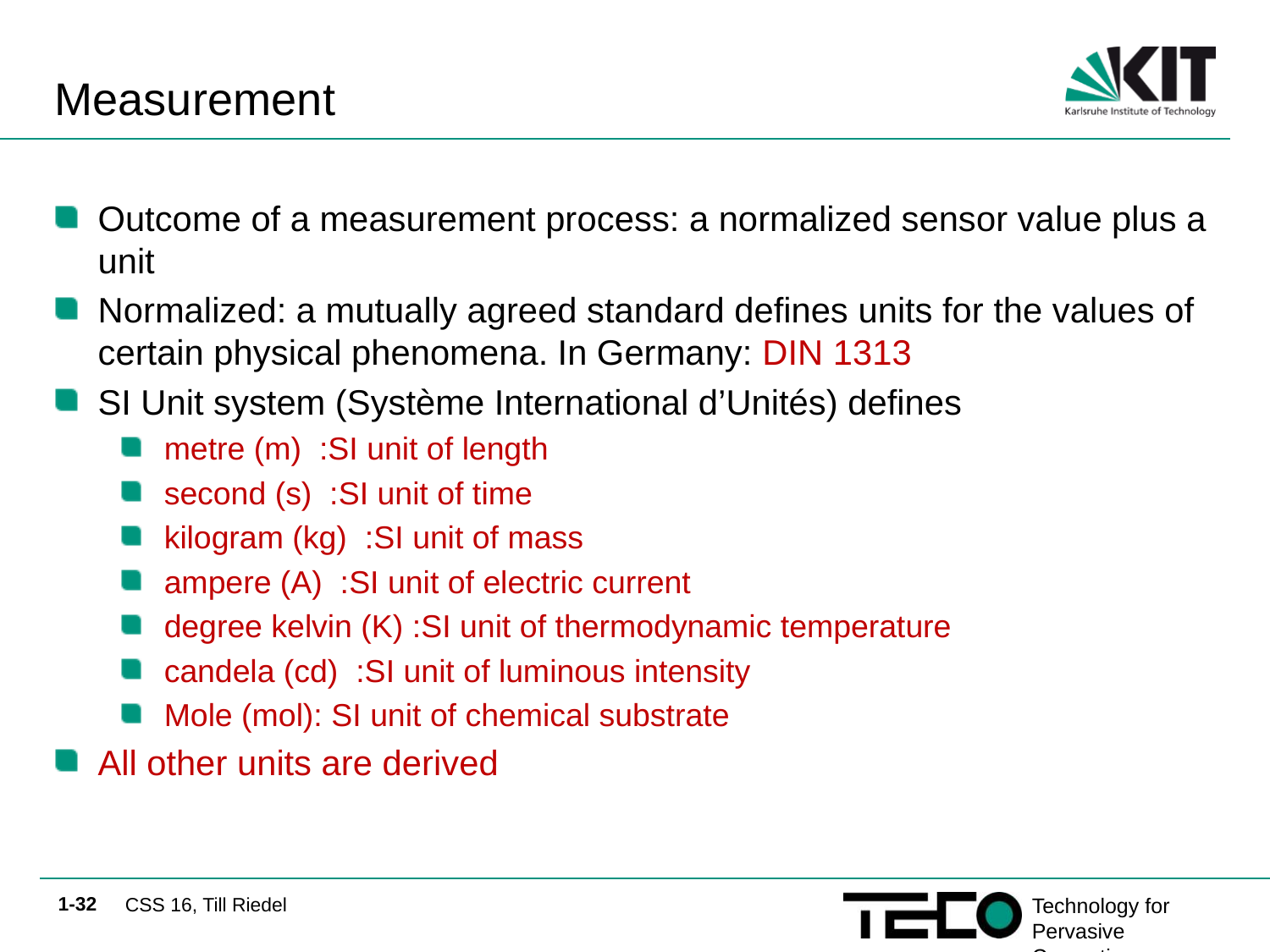

# Measurement
Outcome of a measurement process: a normalized sensor value plus a unit
Normalized: a mutually agreed standard defines units for the values of certain physical phenomena. In Germany: DIN 1313
SI Unit system (Système International d’Unités) defines
metre (m)  :SI unit of length
second (s)  :SI unit of time
kilogram (kg)  :SI unit of mass
ampere (A)  :SI unit of electric current
degree kelvin (K) :SI unit of thermodynamic temperature
candela (cd)  :SI unit of luminous intensity
Mole (mol): SI unit of chemical substrate
All other units are derived